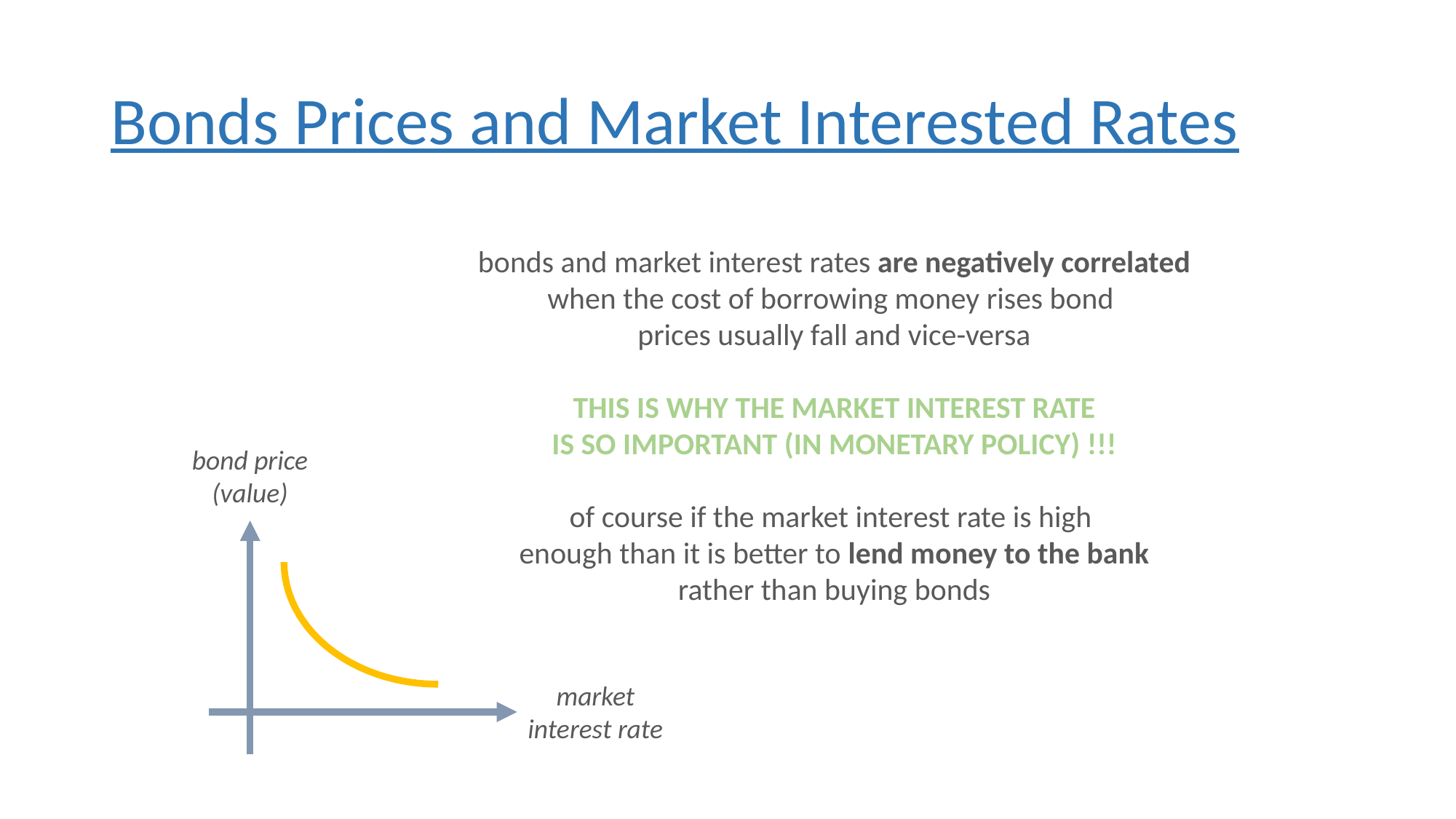

# Bonds Prices and Market Interested Rates
bonds and market interest rates are negatively correlated
when the cost of borrowing money rises bond
prices usually fall and vice-versa

THIS IS WHY THE MARKET INTEREST RATE
IS SO IMPORTANT (IN MONETARY POLICY) !!!

of course if the market interest rate is high
enough than it is better to lend money to the bank
rather than buying bonds
bond price
(value)

market
interest rate